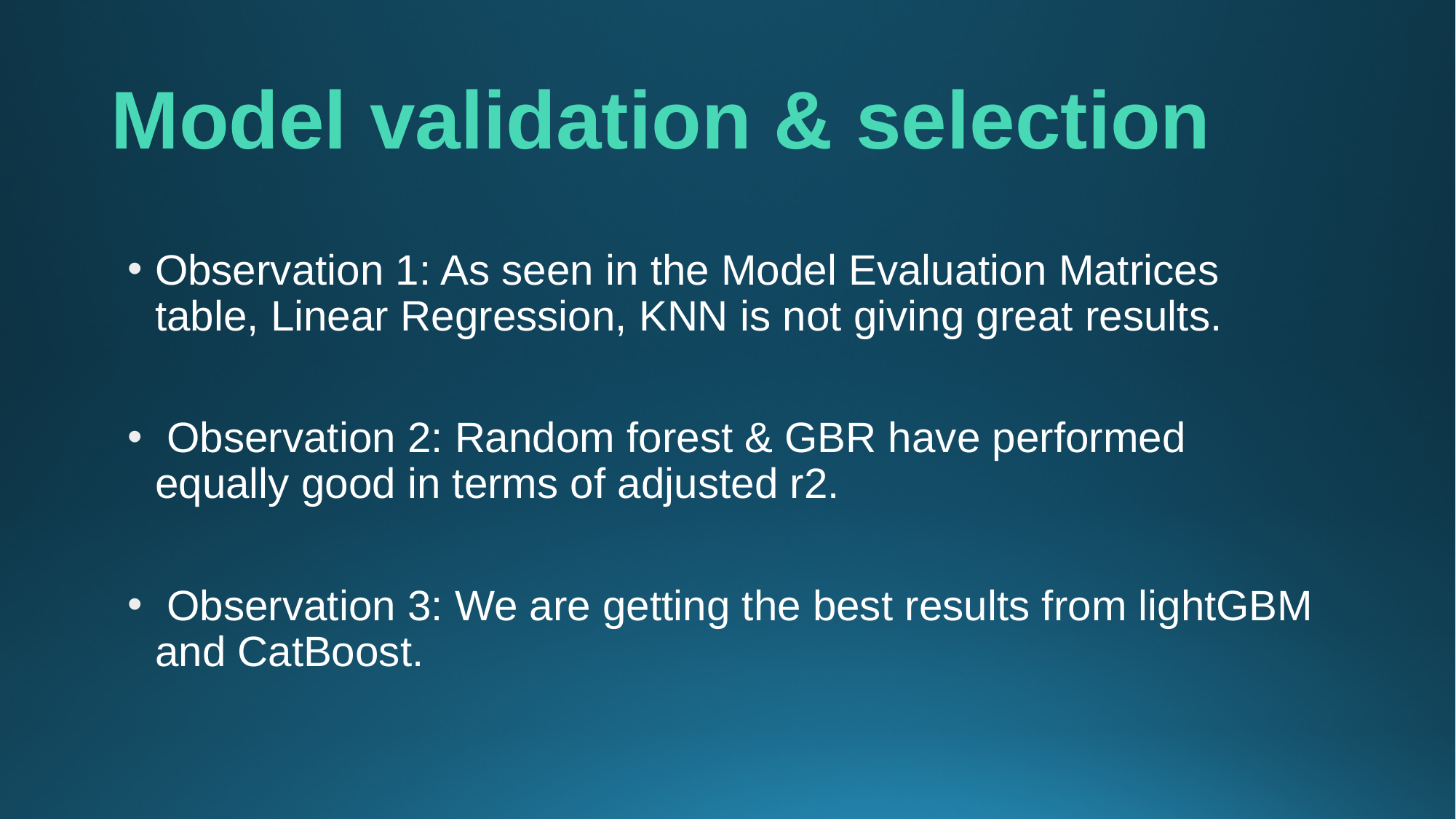

# Model validation & selection
Observation 1: As seen in the Model Evaluation Matrices table, Linear Regression, KNN is not giving great results.

 Observation 2: Random forest & GBR have performed equally good in terms of adjusted r2.

 Observation 3: We are getting the best results from lightGBM and CatBoost.